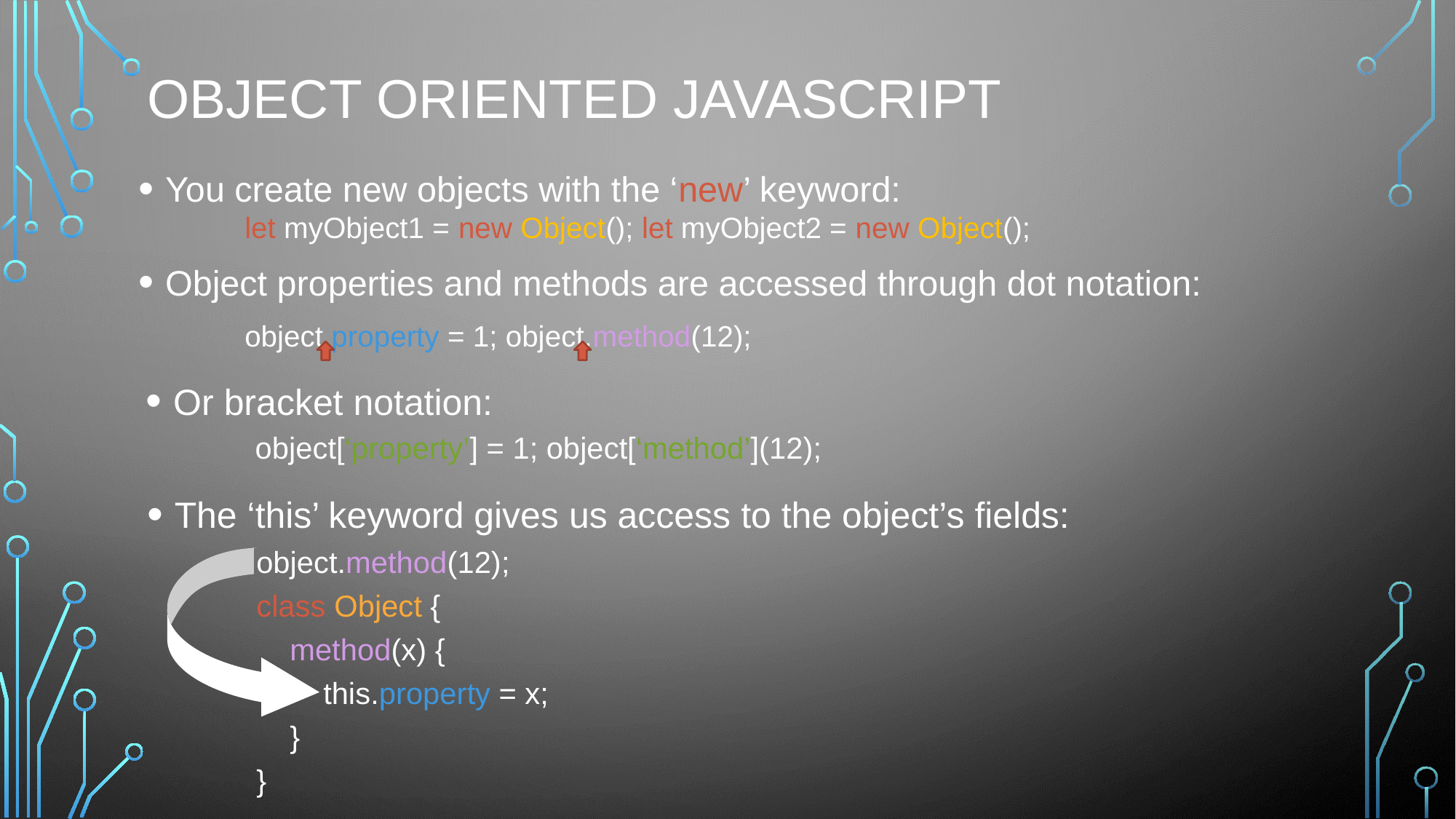

# Object Oriented Javascript
You create new objects with the ‘new’ keyword:
	let myObject1 = new Object(); let myObject2 = new Object();
Object properties and methods are accessed through dot notation:
	object.property = 1; object.method(12);

Or bracket notation:
	object[‘property’] = 1; object[‘method’](12);
The ‘this’ keyword gives us access to the object’s fields:
	object.method(12);
	class Object {
	    method(x) {
	        this.property = x;
	    }
	}